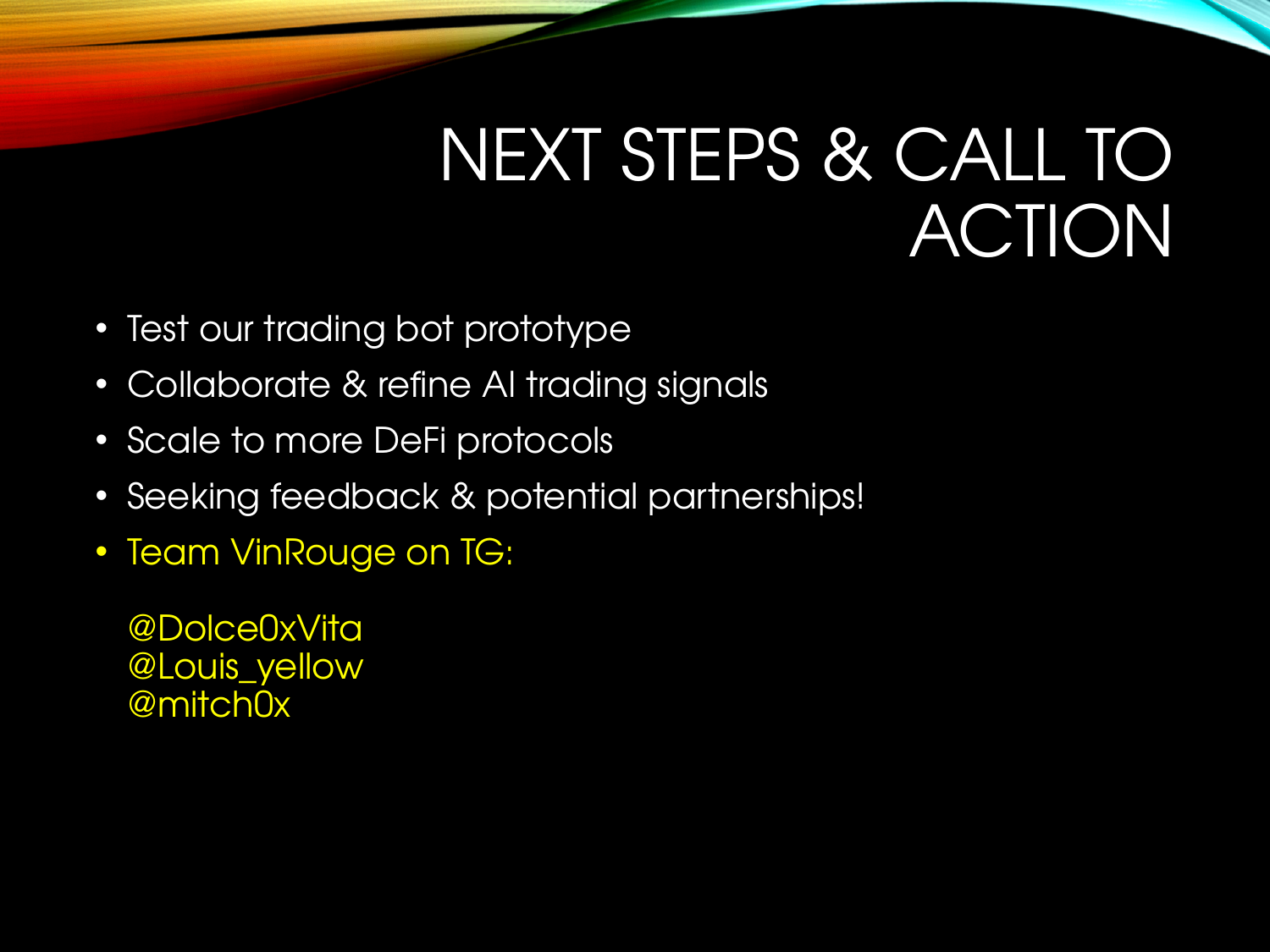

# Next Steps & Call to Action
Test our trading bot prototype
Collaborate & refine AI trading signals
Scale to more DeFi protocols
Seeking feedback & potential partnerships!
Team VinRouge on TG:
@Dolce0xVita
@Louis_yellow
@mitch0x